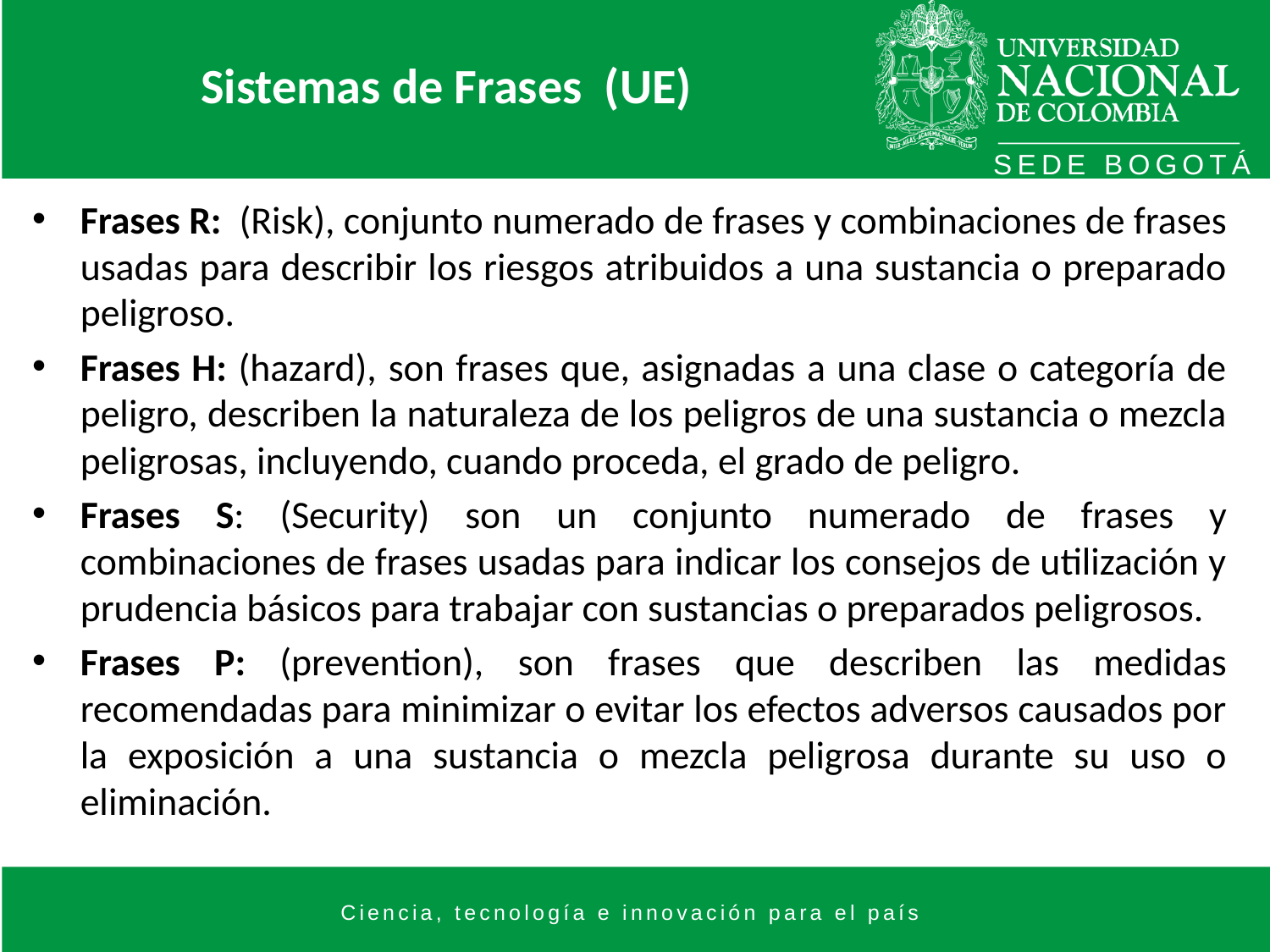

# Sistemas de Frases  (UE)
Frases R:  (Risk), conjunto numerado de frases y combinaciones de frases usadas para describir los riesgos atribuidos a una sustancia o preparado peligroso.
Frases H: (hazard), son frases que, asignadas a una clase o categoría de peligro, describen la naturaleza de los peligros de una sustancia o mezcla peligrosas, incluyendo, cuando proceda, el grado de peligro.
Frases S: (Security) son un conjunto numerado de frases y combinaciones de frases usadas para indicar los consejos de utilización y prudencia básicos para trabajar con sustancias o preparados peligrosos.
Frases P: (prevention), son frases que describen las medidas recomendadas para minimizar o evitar los efectos adversos causados por la exposición a una sustancia o mezcla peligrosa durante su uso o eliminación.